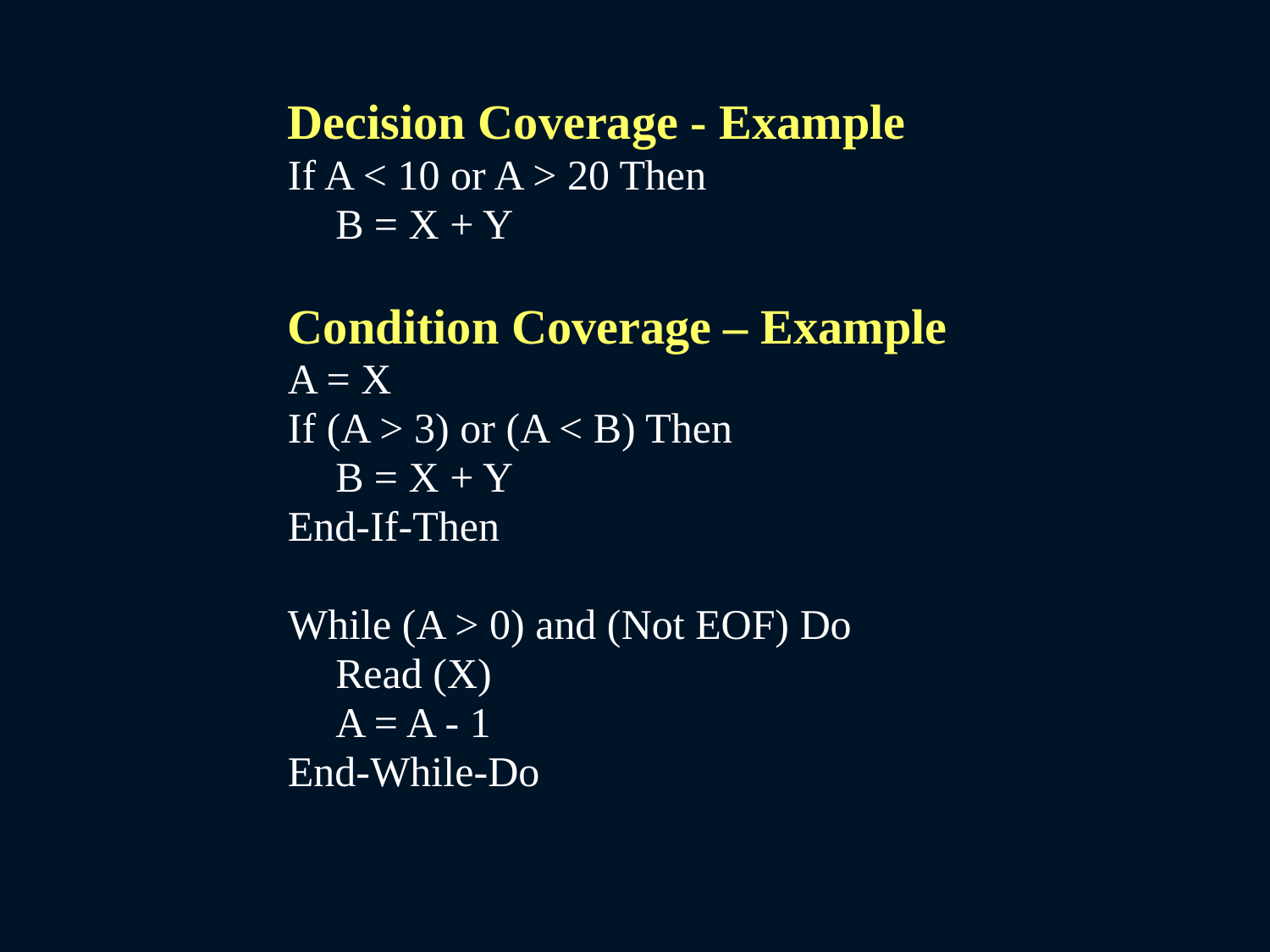

Decision Coverage - Example
If A < 10 or A > 20 Then
	B = X + Y

Condition Coverage – Example
A = X
If (A > 3) or (A < B) Then
	B = X + Y
End-If-Then

While (A > 0) and (Not EOF) Do
	Read (X)
	A = A - 1
End-While-Do